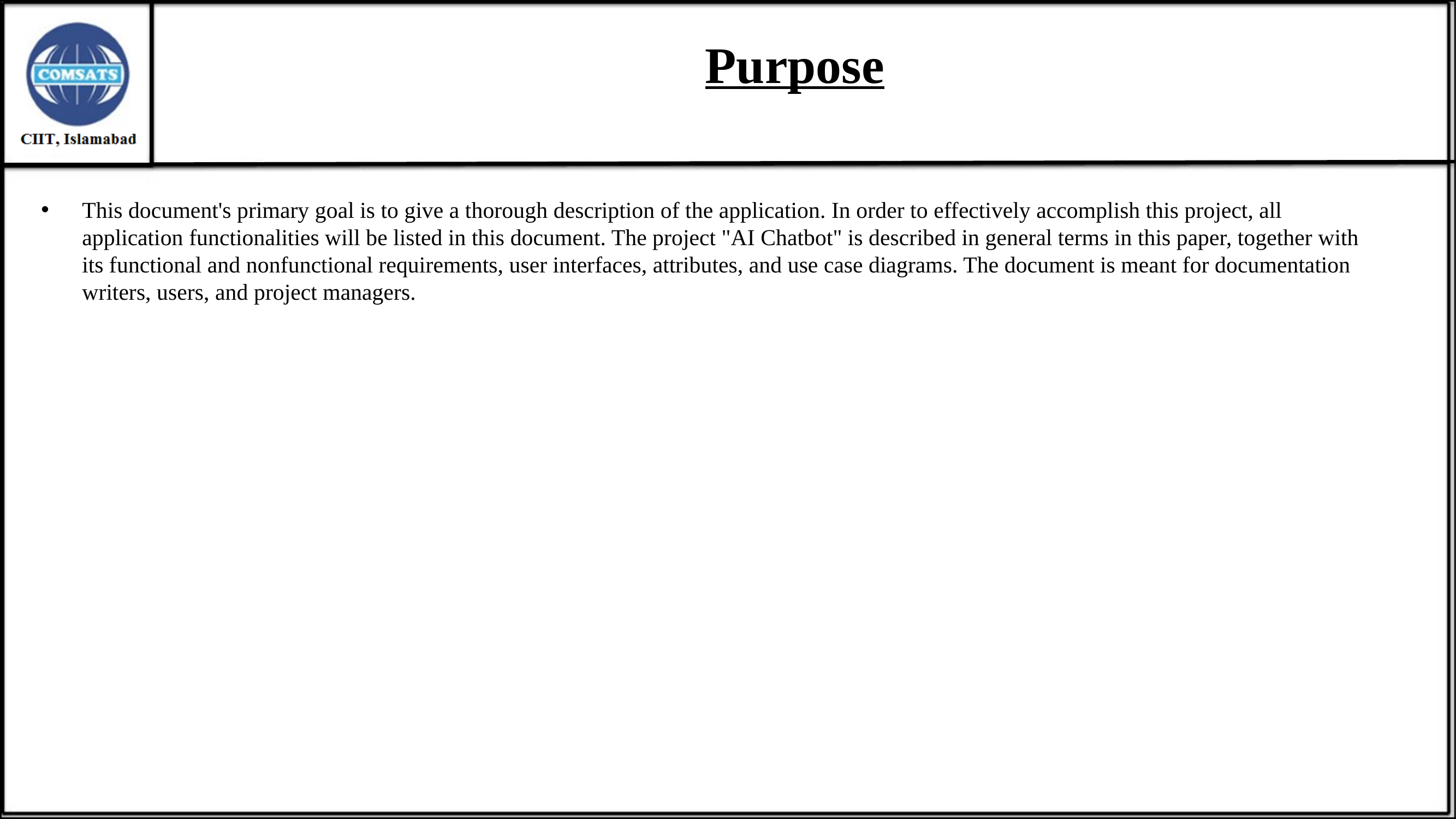

# Purpose
This document's primary goal is to give a thorough description of the application. In order to effectively accomplish this project, all application functionalities will be listed in this document. The project "AI Chatbot" is described in general terms in this paper, together with its functional and nonfunctional requirements, user interfaces, attributes, and use case diagrams. The document is meant for documentation writers, users, and project managers.
6